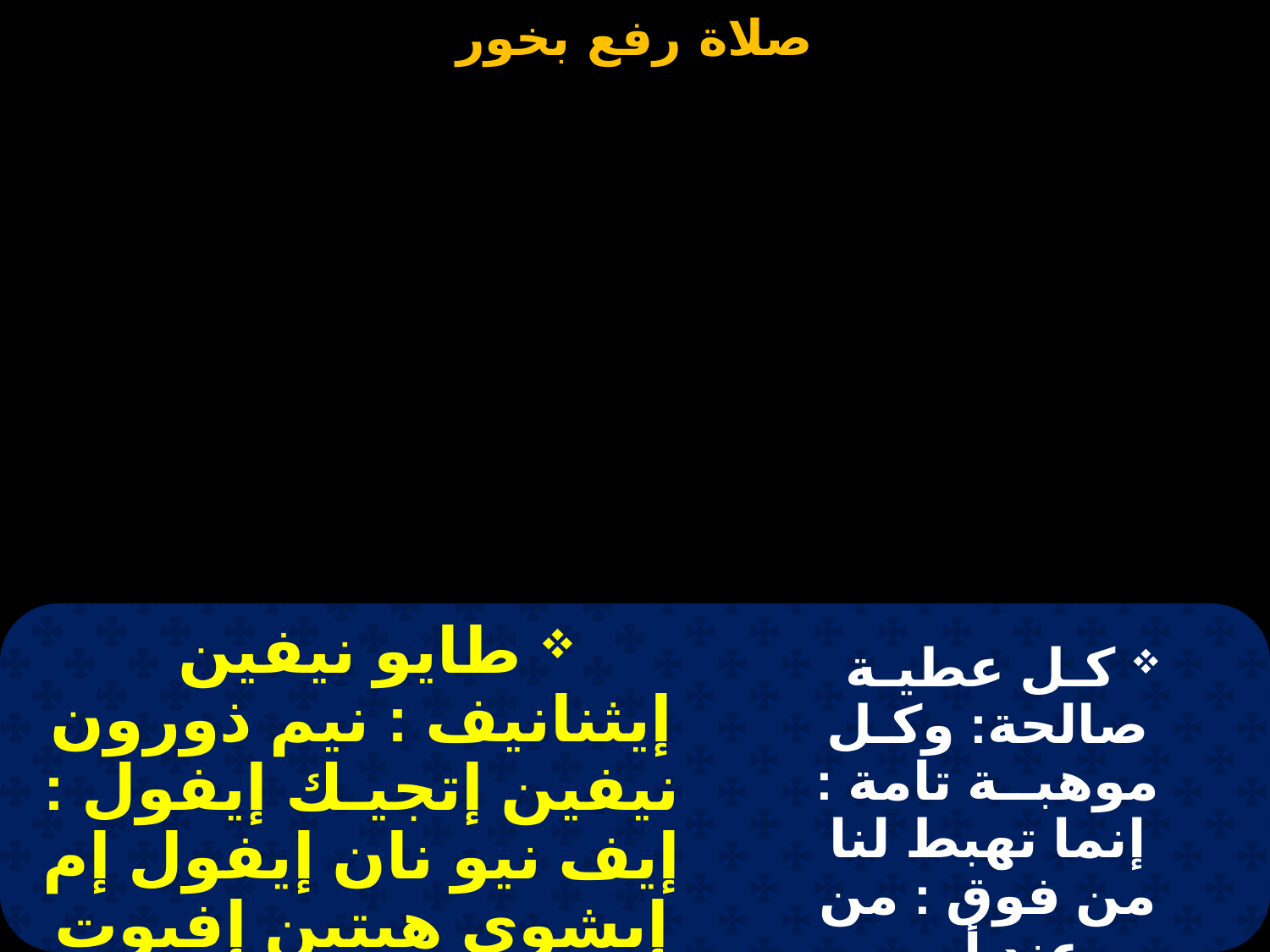

طايو نيفين إيثنانيف : نيم ذورون نيفين إتجيـك إيفول : إيف نيو نان إيفول إم إبشوي هيتين إفيوت إنتى ني أوأويني .
 كـل عطيـة صالحة: وكـل موهبــة تامة : إنما تهبط لنا من فوق : من عند أبي الأنــــــوار